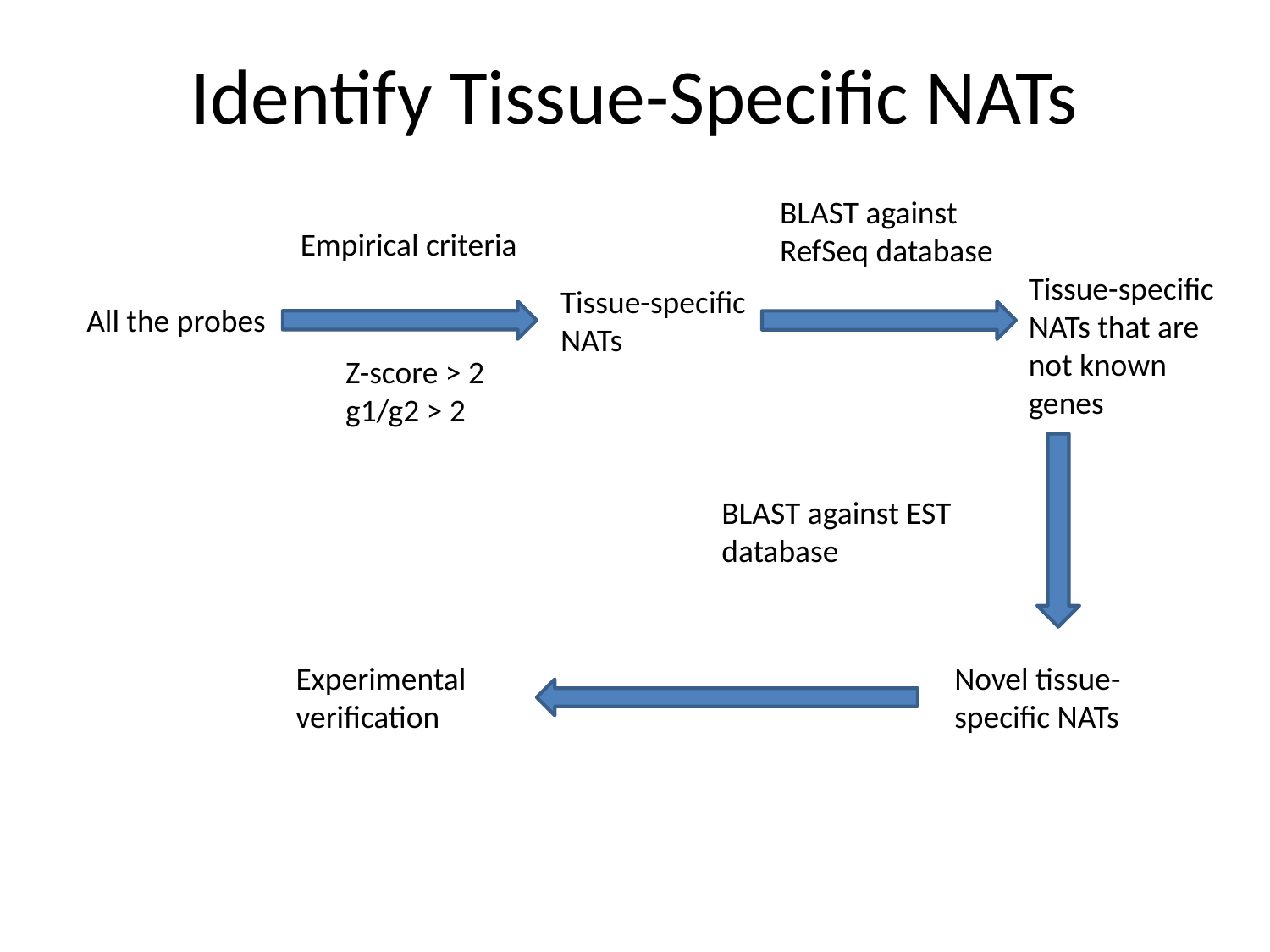

# Identify Tissue-Specific NATs
BLAST against RefSeq database
Empirical criteria
Tissue-specific NATs that are not known genes
Tissue-specific NATs
All the probes

Z-score > 2
g1/g2 > 2

BLAST against EST database
Experimental verification
Novel tissue-specific NATs